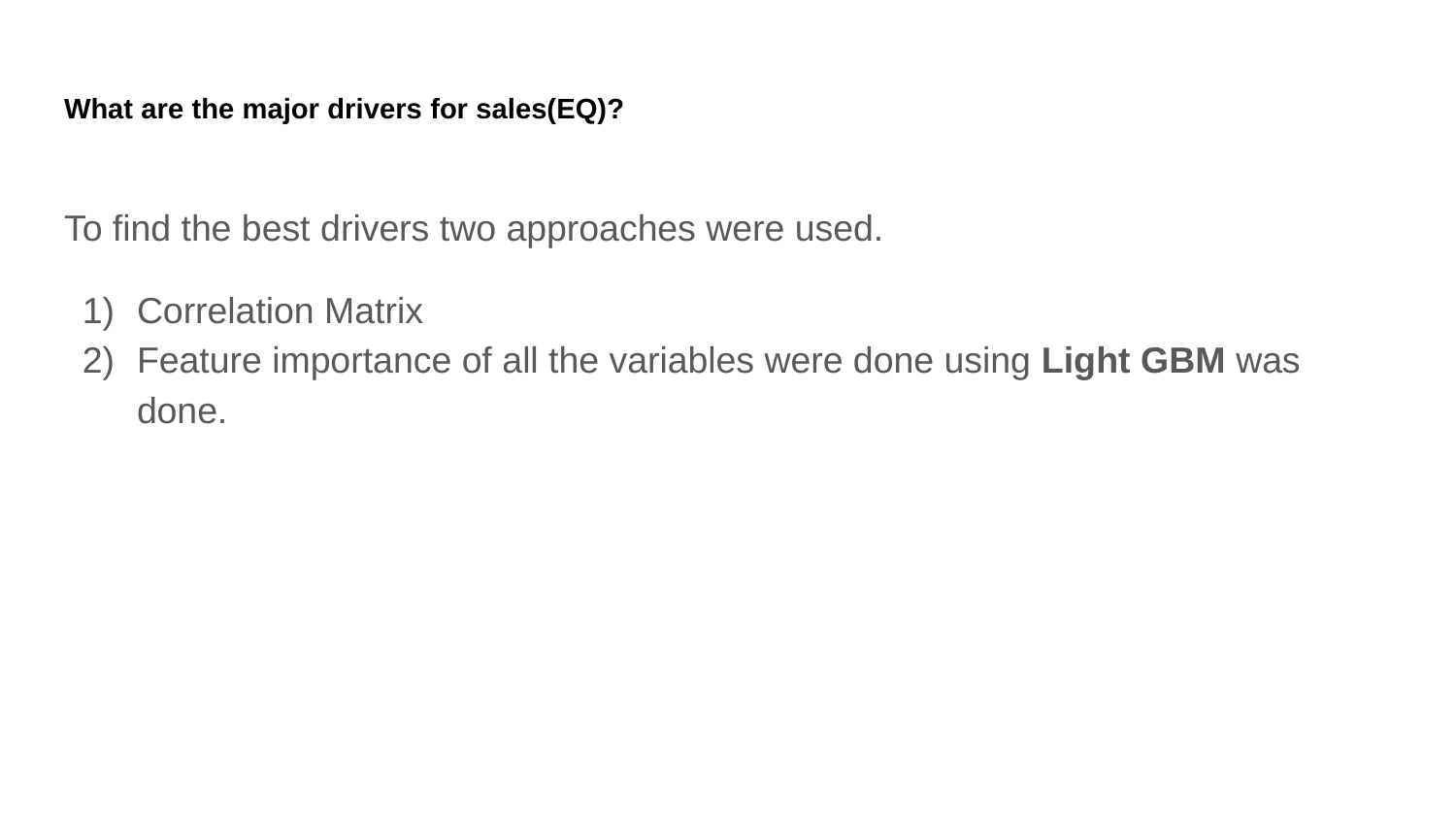

# What are the major drivers for sales(EQ)?
To find the best drivers two approaches were used.
Correlation Matrix
Feature importance of all the variables were done using Light GBM was done.